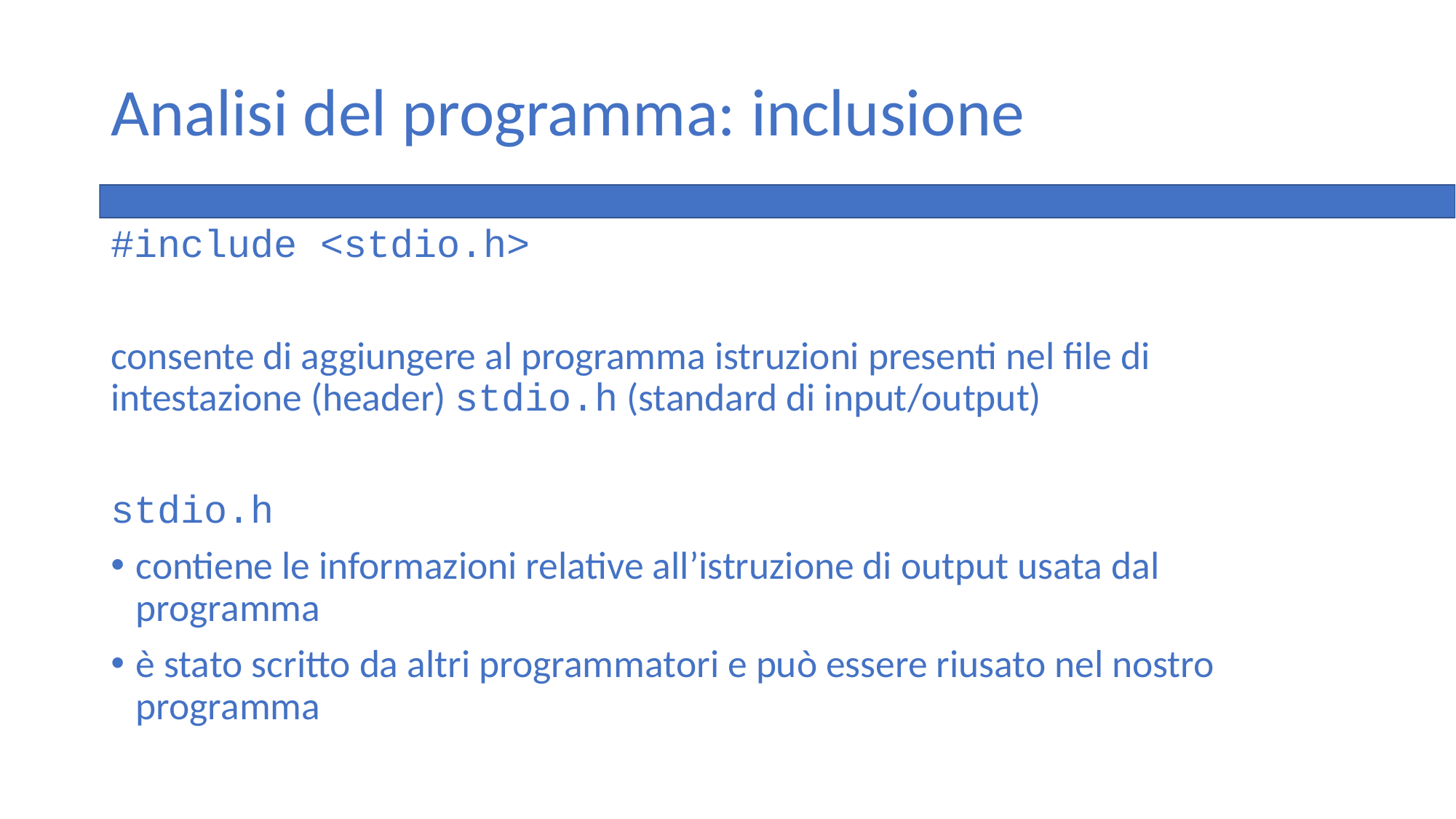

# Analisi del programma: inclusione
#include <stdio.h>

consente di aggiungere al programma istruzioni presenti nel file di intestazione (header) stdio.h (standard di input/output)

stdio.h
contiene le informazioni relative all’istruzione di output usata dal programma
è stato scritto da altri programmatori e può essere riusato nel nostro programma